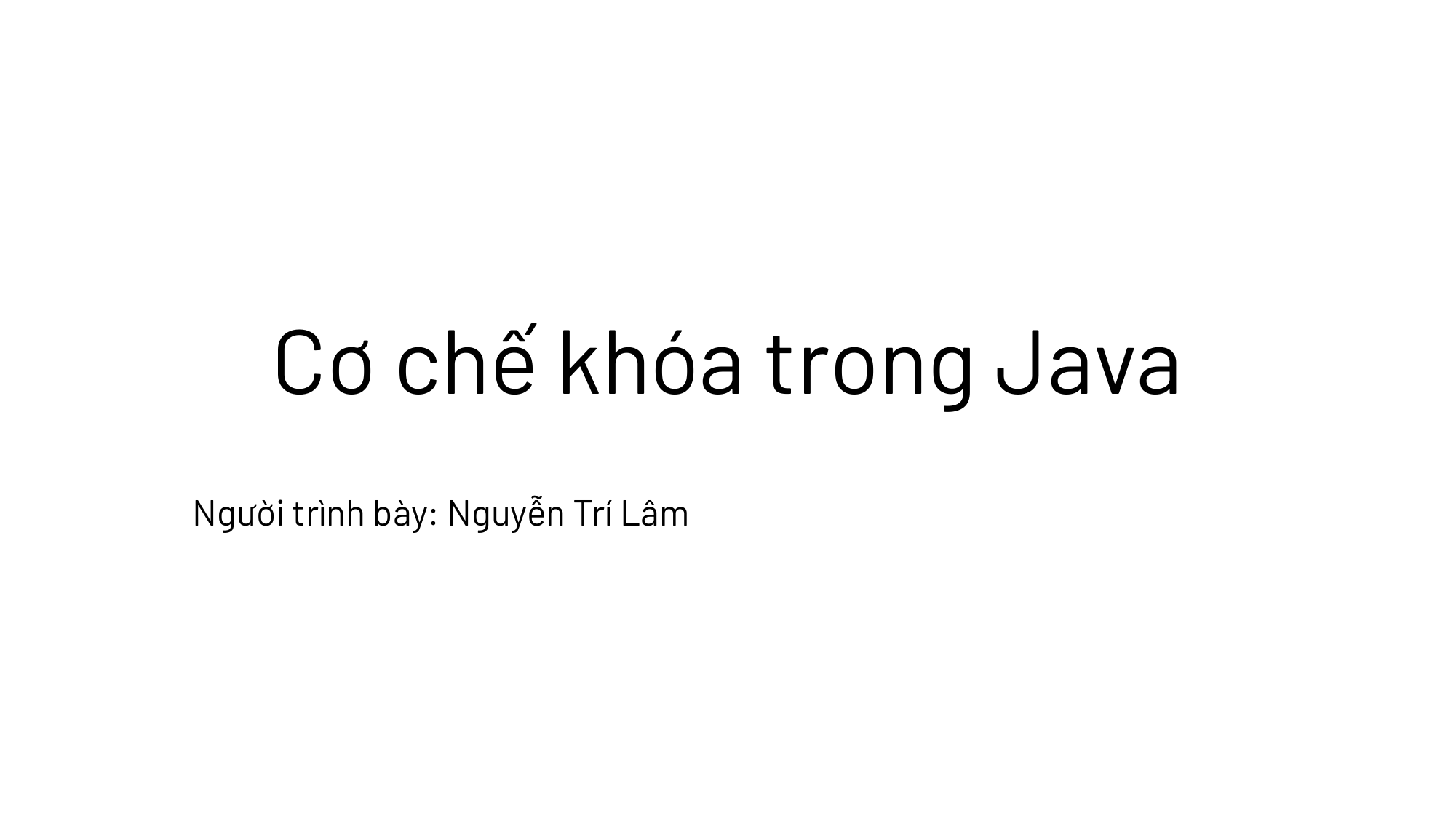

# Cơ chế khóa trong Java

Người trình bày: Nguyễn Trí Lâm